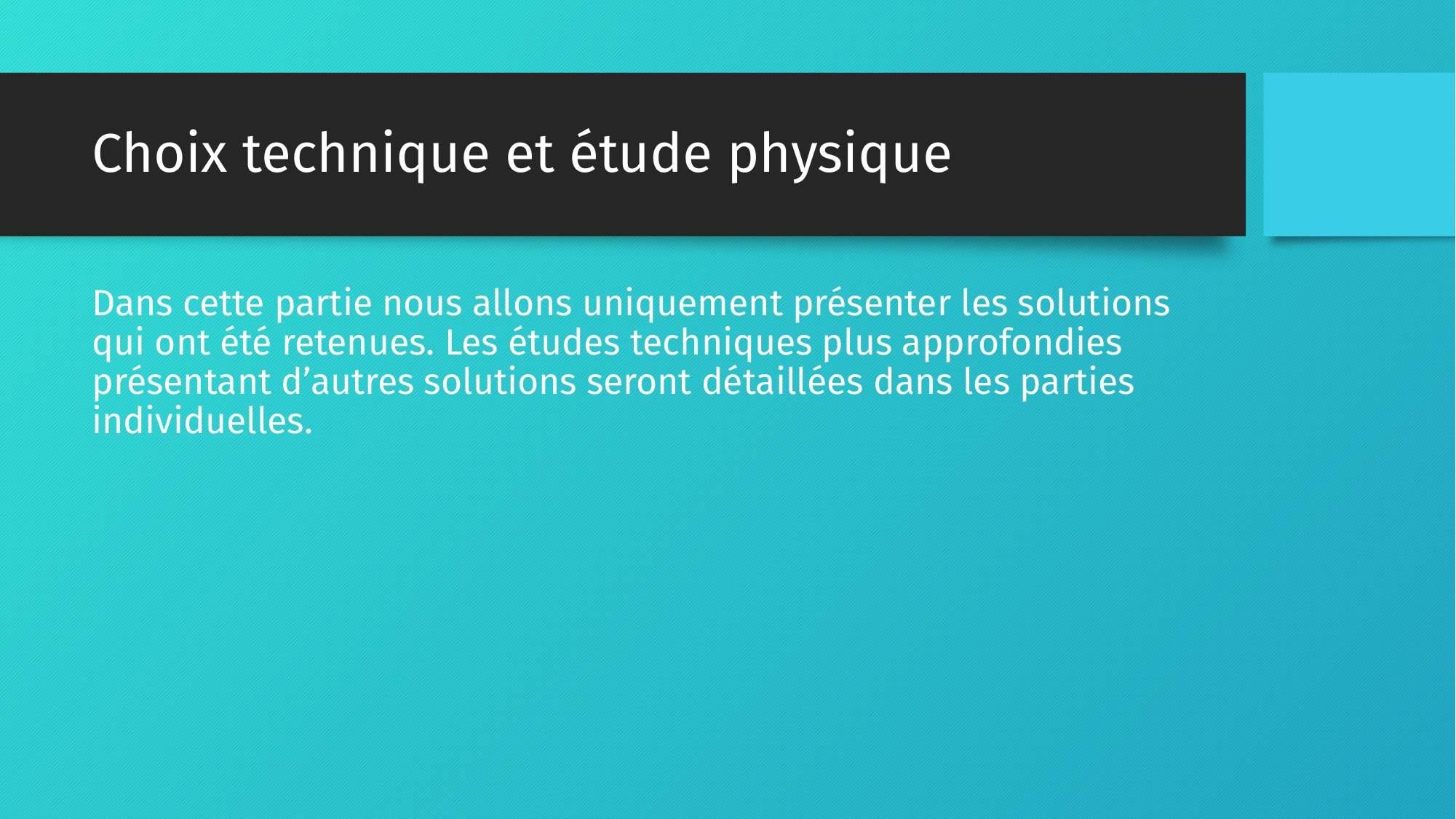

# Choix technique et étude physique
Dans cette partie nous allons uniquement présenter les solutions qui ont été retenues. Les études techniques plus approfondies présentant d’autres solutions seront détaillées dans les parties individuelles.